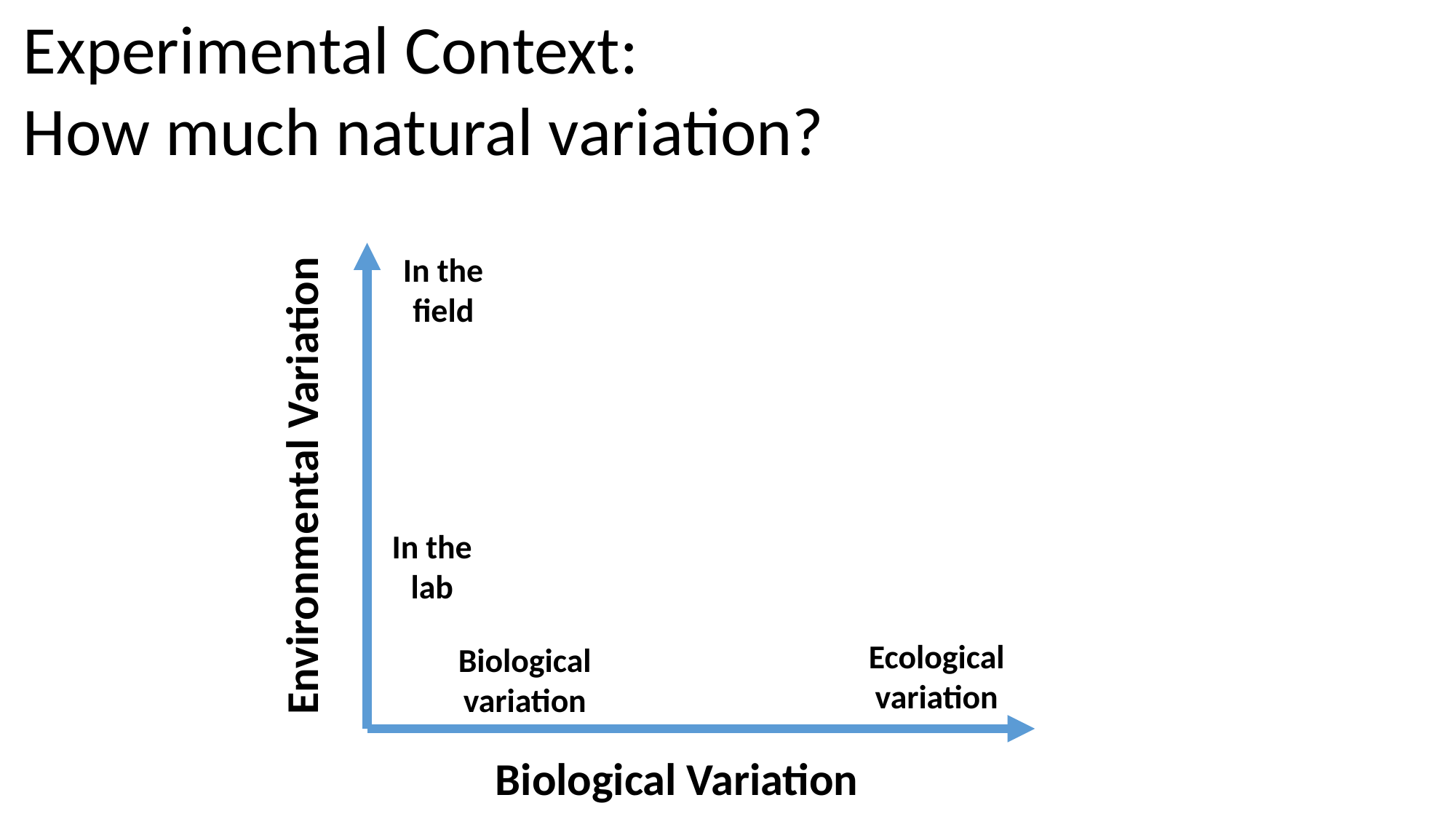

Experimental Context:
How much natural variation?

Survival of fawns to first breeding
In the field
Environmental Variation
In the lab
Ecological
variation
Biological variation
Biological Variation
Field experiment
-cosm